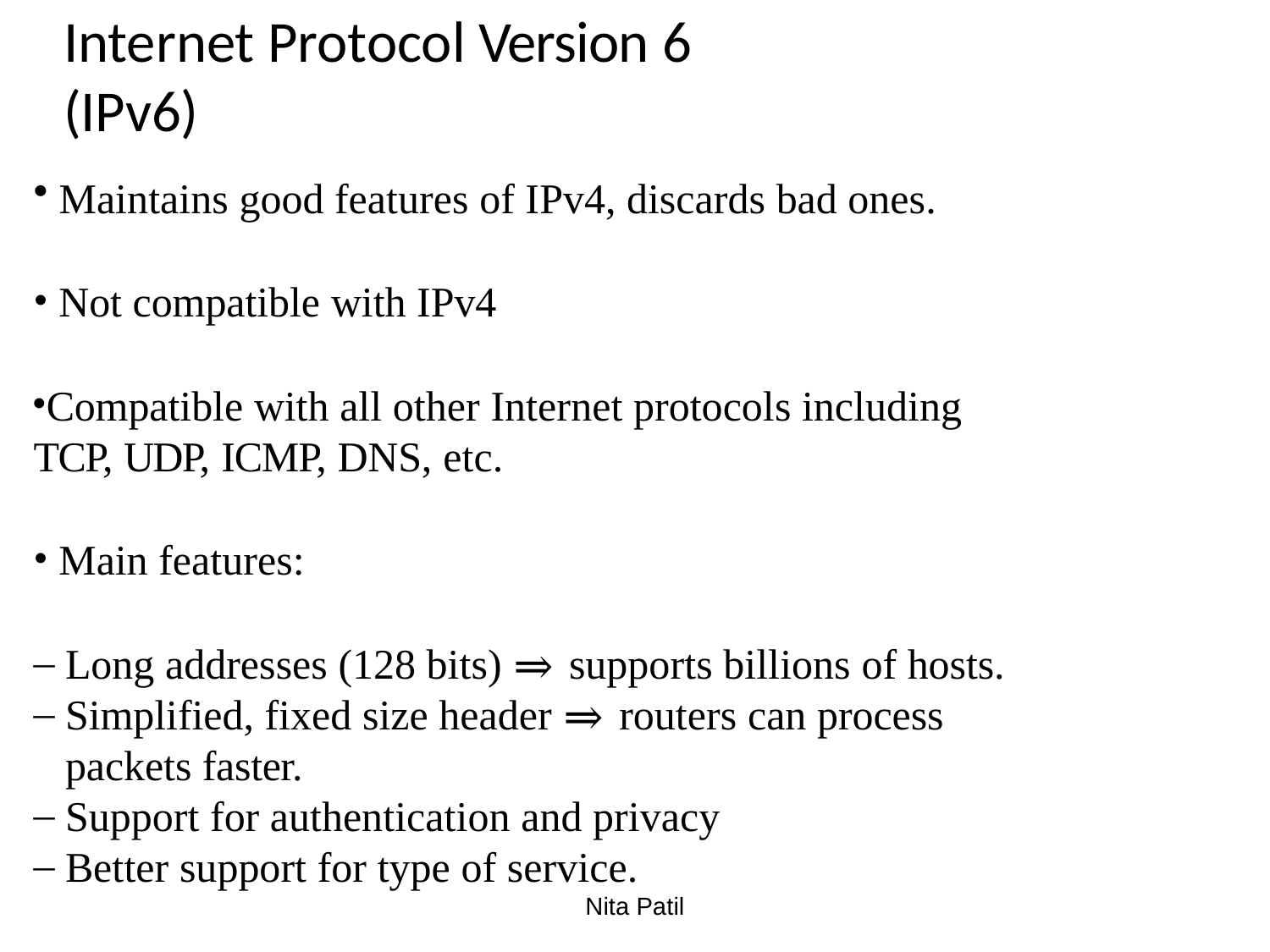

# Internet Protocol Version 6 (IPv6)
Maintains good features of IPv4, discards bad ones.

Not compatible with IPv4

Compatible with all other Internet protocols including  TCP, UDP, ICMP, DNS, etc.

Main features:

Long addresses (128 bits) ⇒ supports billions of hosts.
Simplified, fixed size header ⇒ routers can process packets faster.
Support for authentication and privacy
Better support for type of service.
Nita Patil